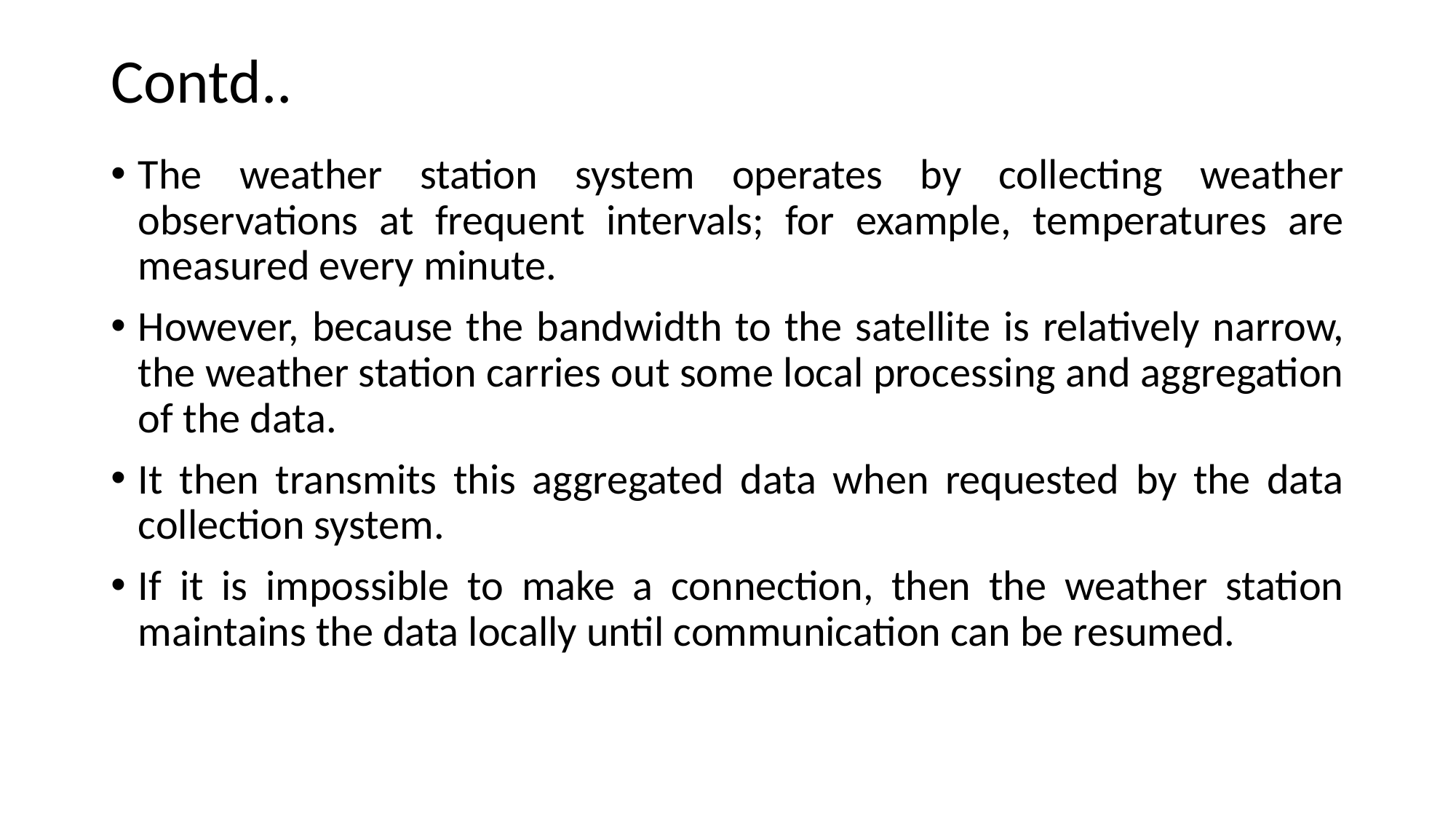

# Contd..
The weather station system operates by collecting weather observations at frequent intervals; for example, temperatures are measured every minute.
However, because the bandwidth to the satellite is relatively narrow, the weather station carries out some local processing and aggregation of the data.
It then transmits this aggregated data when requested by the data collection system.
If it is impossible to make a connection, then the weather station maintains the data locally until communication can be resumed.